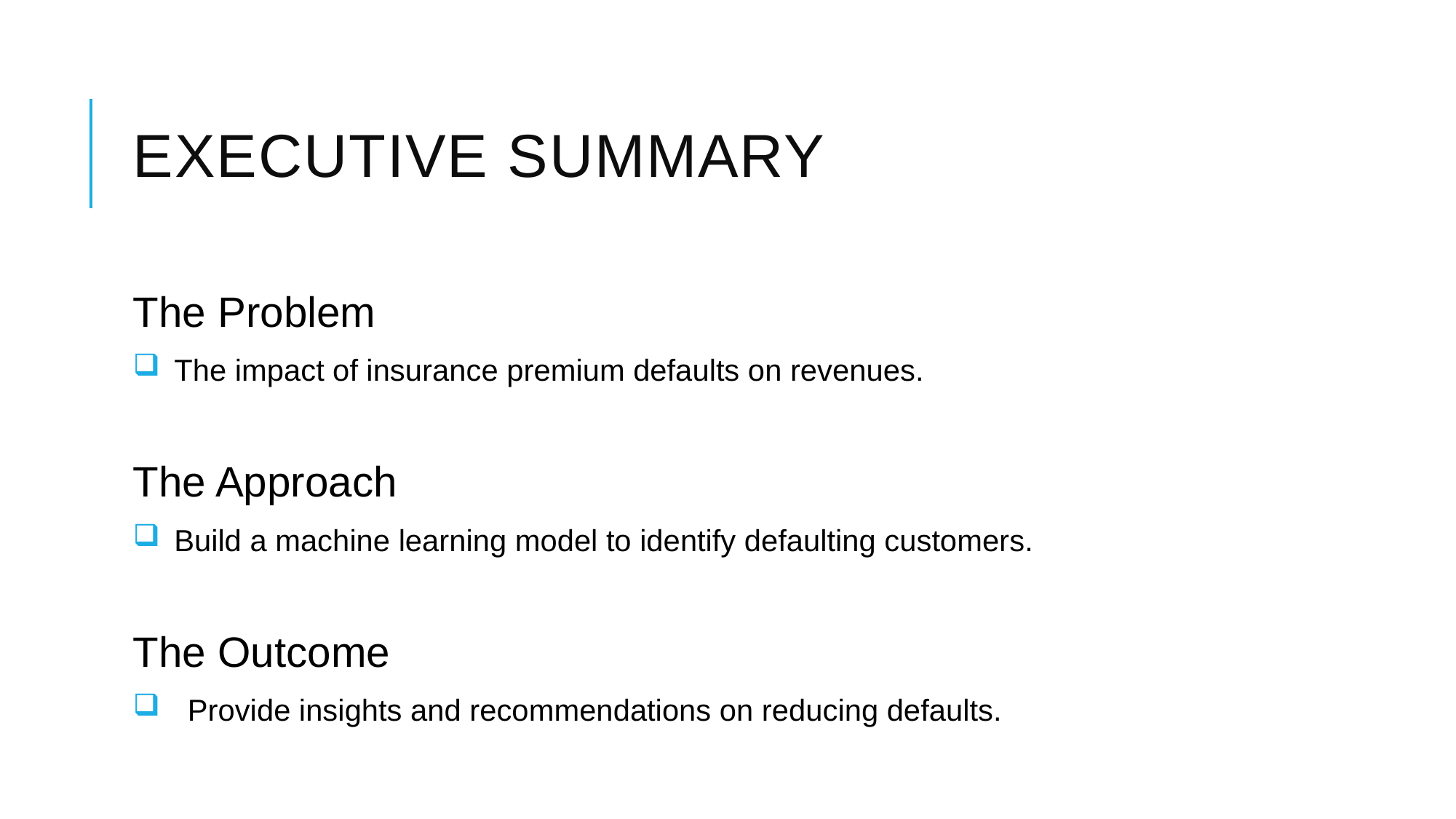

# Executive summary
The Problem
The impact of insurance premium defaults on revenues.

The Approach
Build a machine learning model to identify defaulting customers.

The Outcome
Provide insights and recommendations on reducing defaults.